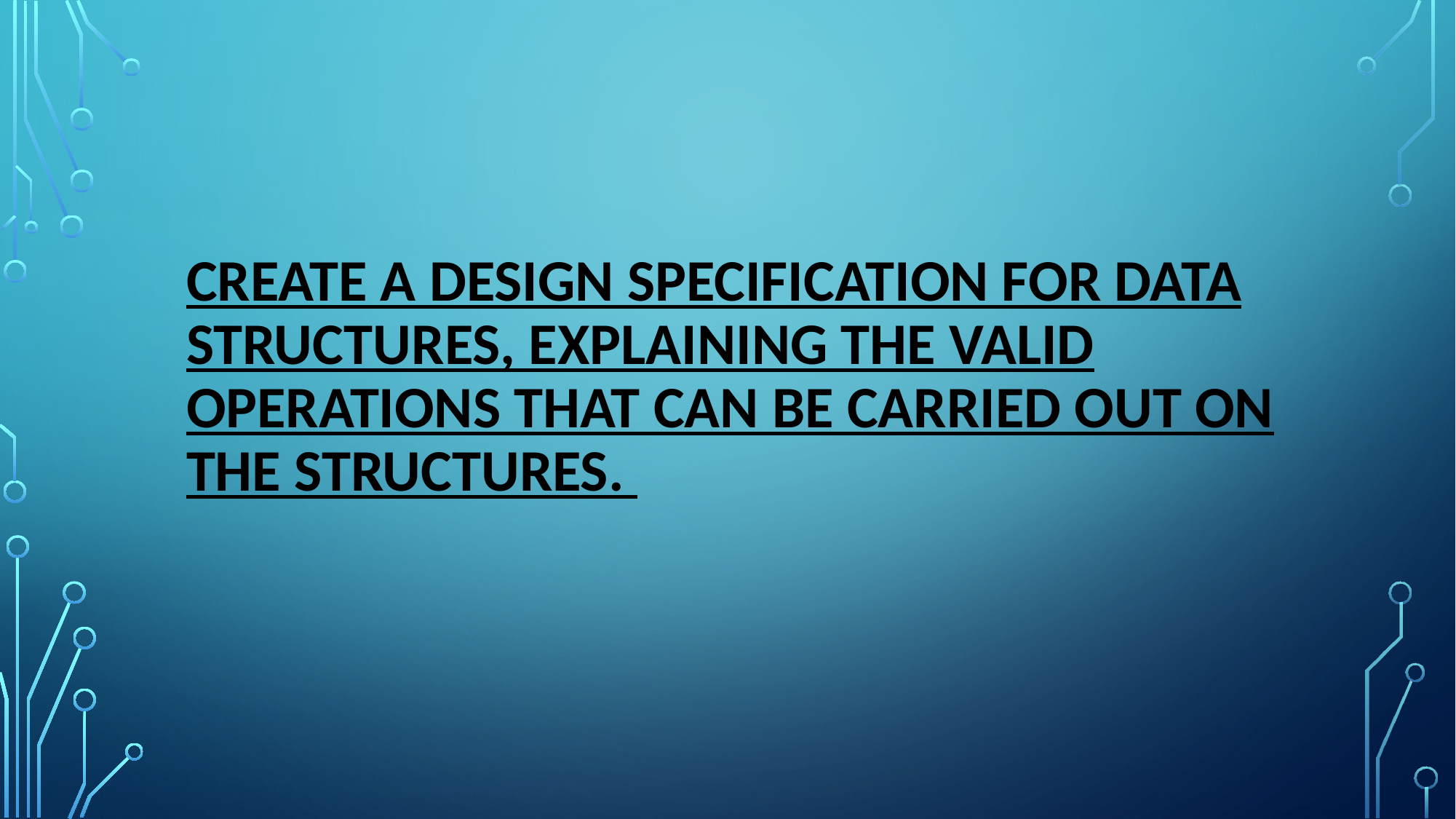

# Create a design specification for data structures, explaining the valid operations that can be carried out on the structures.